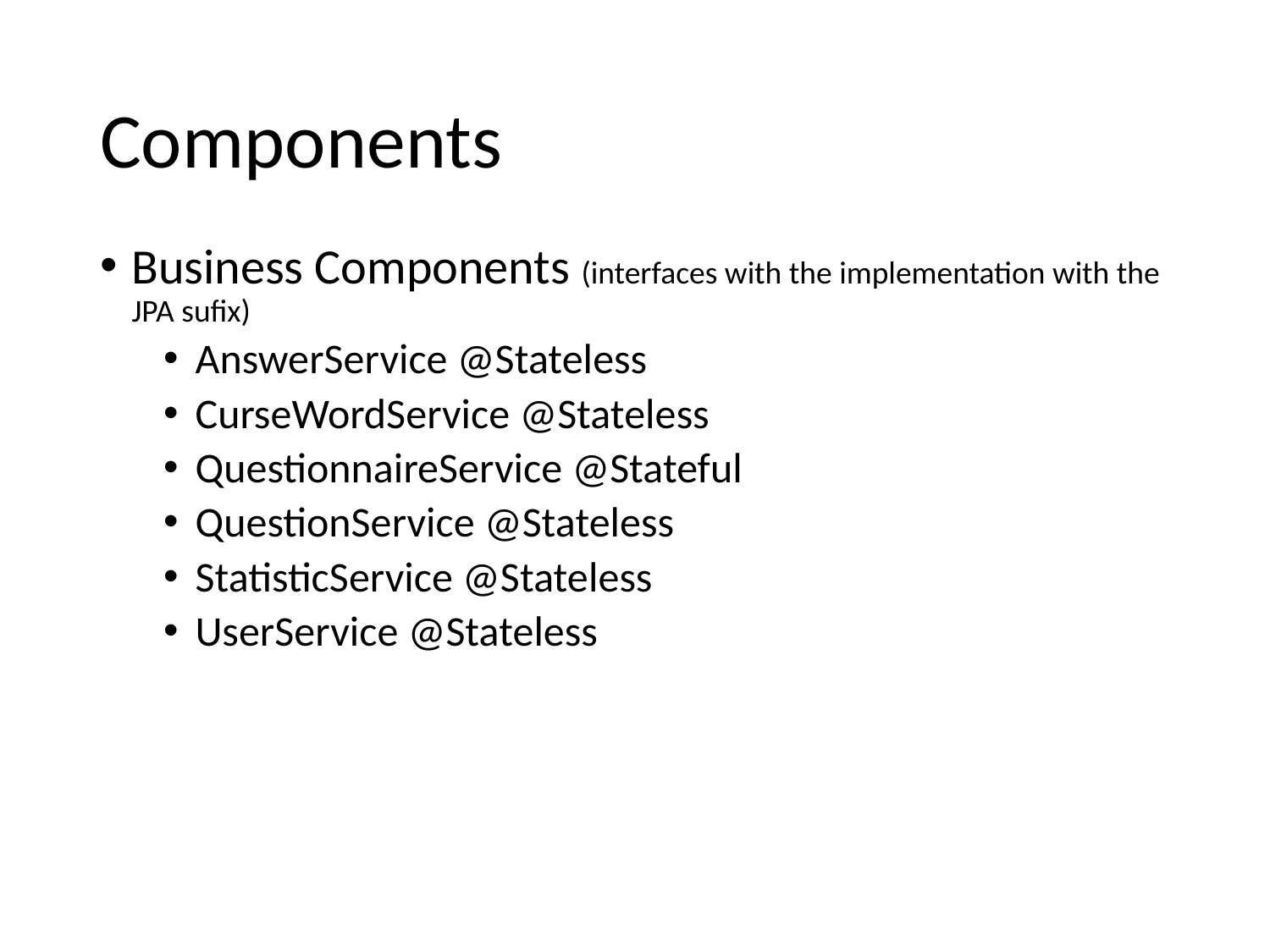

# Components
Business Components (interfaces with the implementation with the JPA sufix)
AnswerService @Stateless
CurseWordService @Stateless
QuestionnaireService @Stateful
QuestionService @Stateless
StatisticService @Stateless
UserService @Stateless